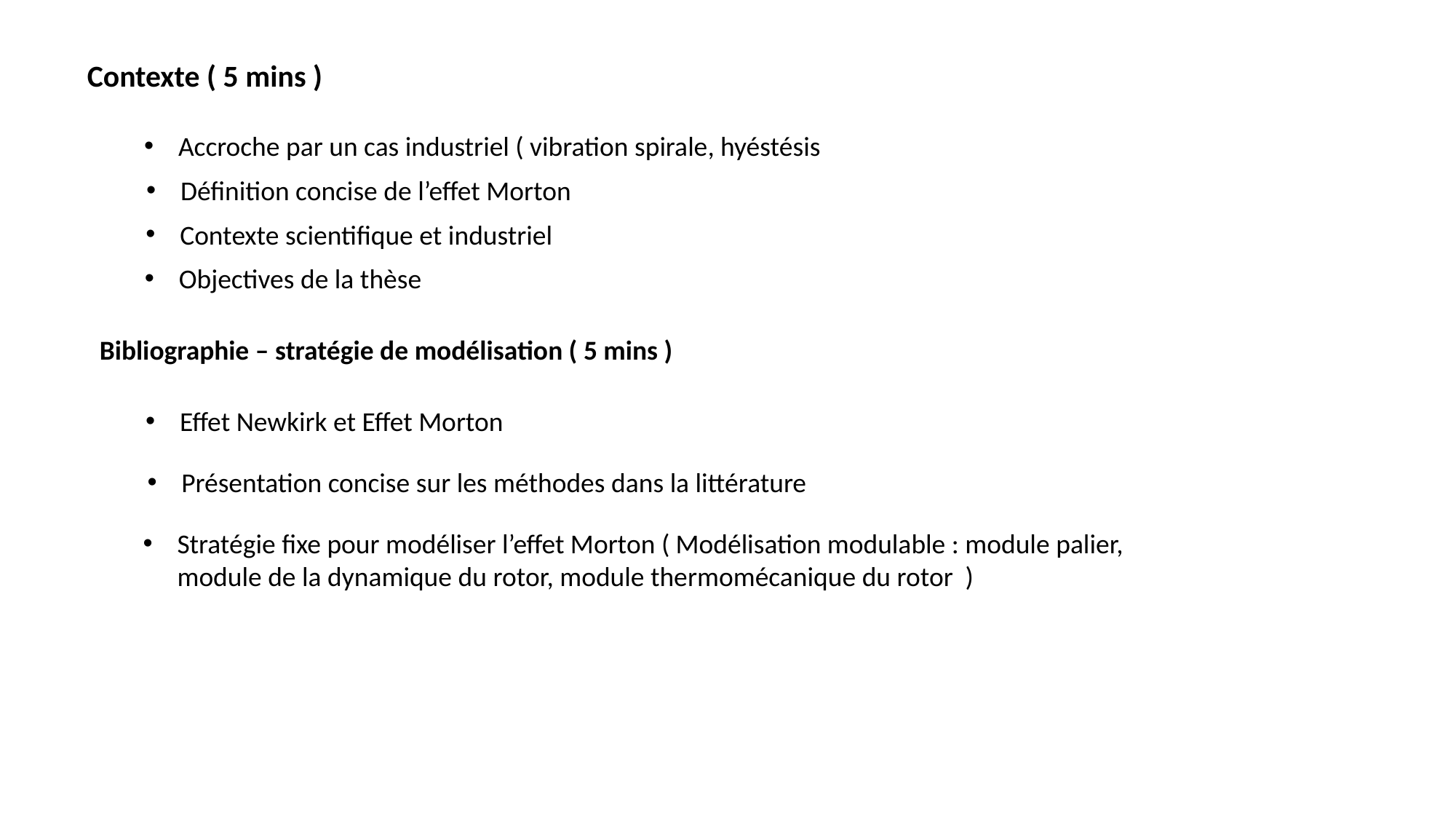

Contexte ( 5 mins )
Accroche par un cas industriel ( vibration spirale, hyéstésis
Définition concise de l’effet Morton
Contexte scientifique et industriel
Objectives de la thèse
Bibliographie – stratégie de modélisation ( 5 mins )
Effet Newkirk et Effet Morton
Présentation concise sur les méthodes dans la littérature
Stratégie fixe pour modéliser l’effet Morton ( Modélisation modulable : module palier, module de la dynamique du rotor, module thermomécanique du rotor  )